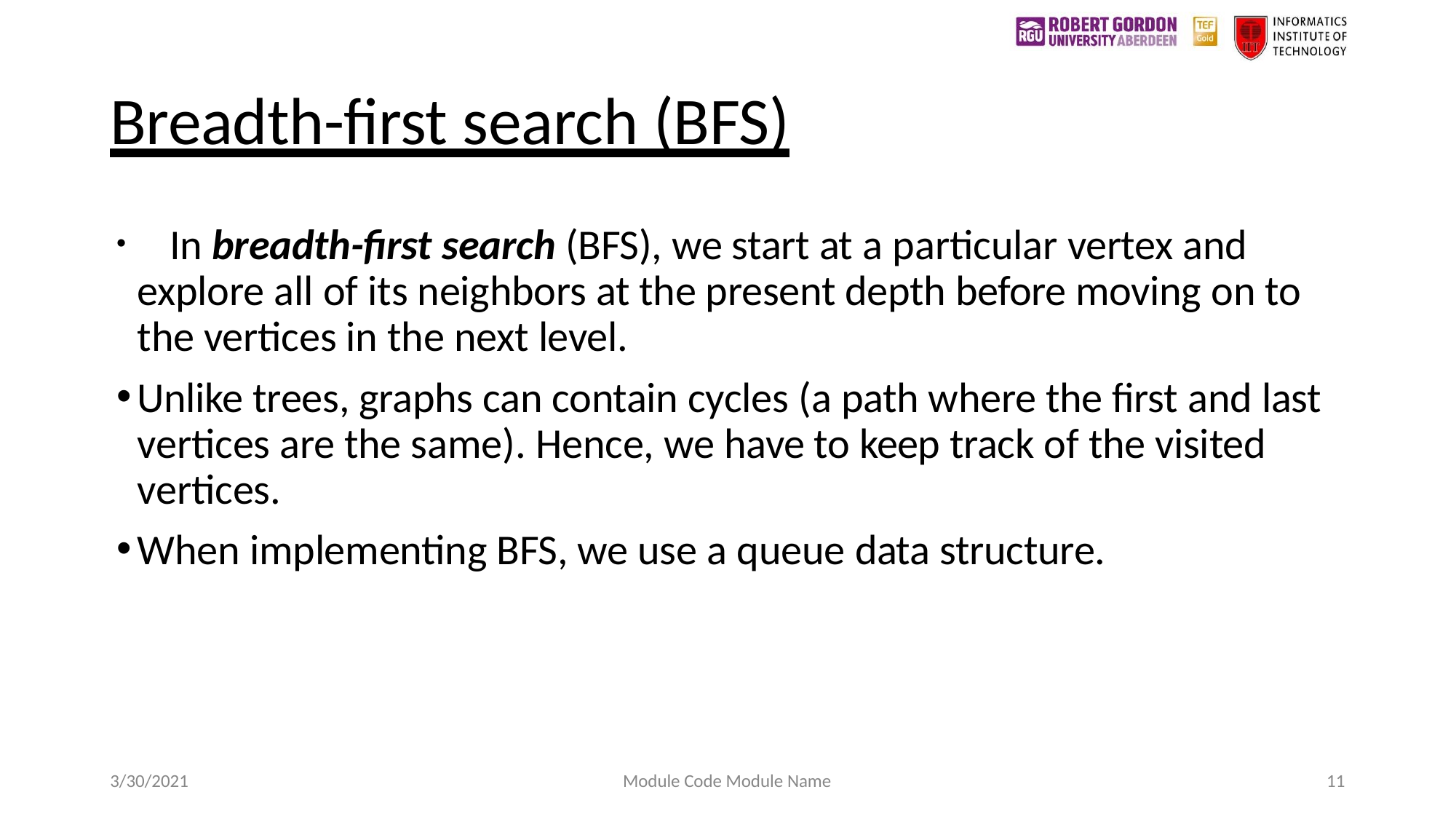

# Breadth-first search (BFS)
	In breadth-first search (BFS), we start at a particular vertex and  explore all of its neighbors at the present depth before moving on to  the vertices in the next level.
Unlike trees, graphs can contain cycles (a path where the first and last  vertices are the same). Hence, we have to keep track of the visited  vertices.
When implementing BFS, we use a queue data structure.
3/30/2021
Module Code Module Name
11